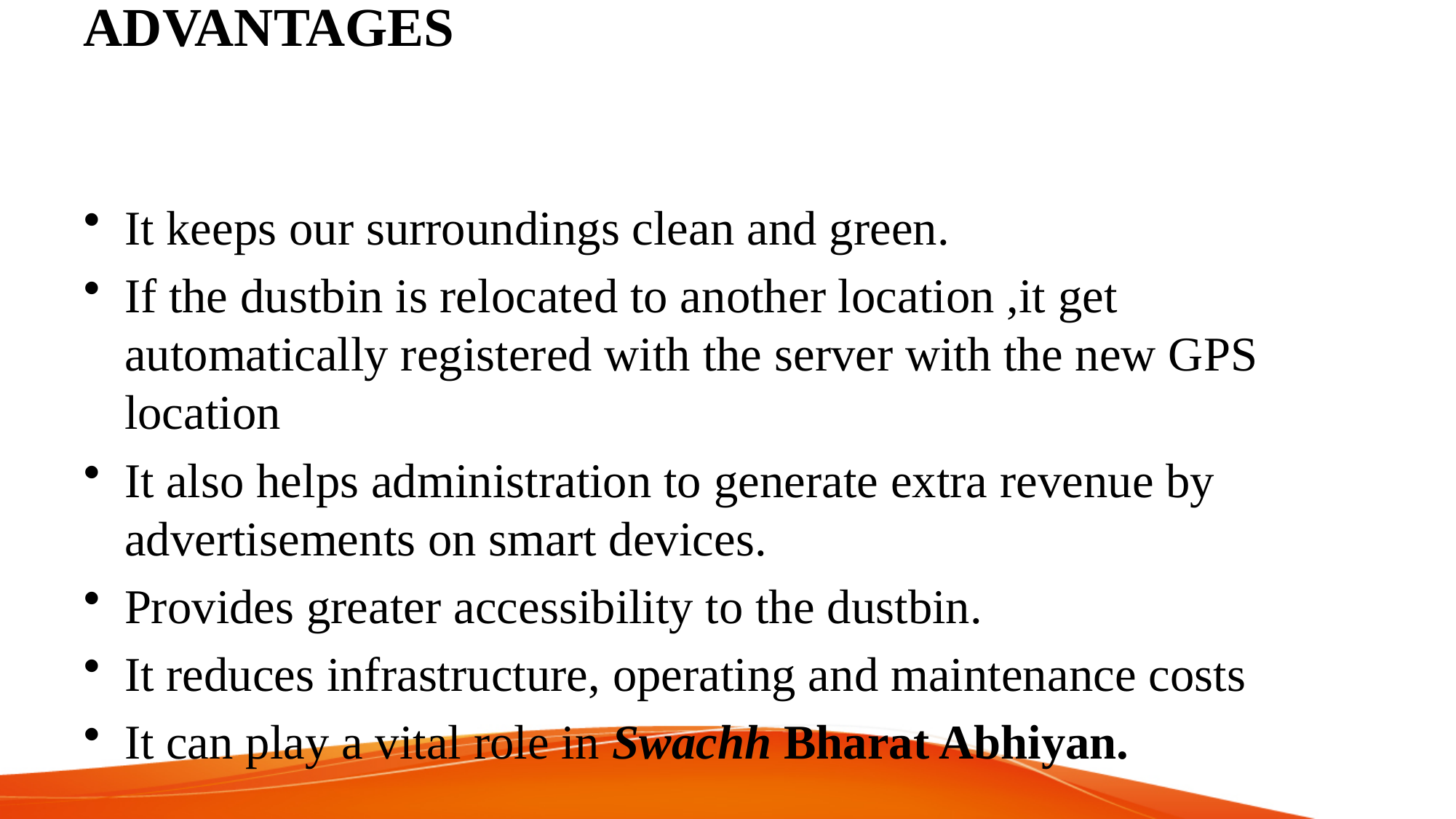

# ADVANTAGES
It keeps our surroundings clean and green.
If the dustbin is relocated to another location ,it get automatically registered with the server with the new GPS location
It also helps administration to generate extra revenue by advertisements on smart devices.
Provides greater accessibility to the dustbin.
It reduces infrastructure, operating and maintenance costs
It can play a vital role in Swachh Bharat Abhiyan.